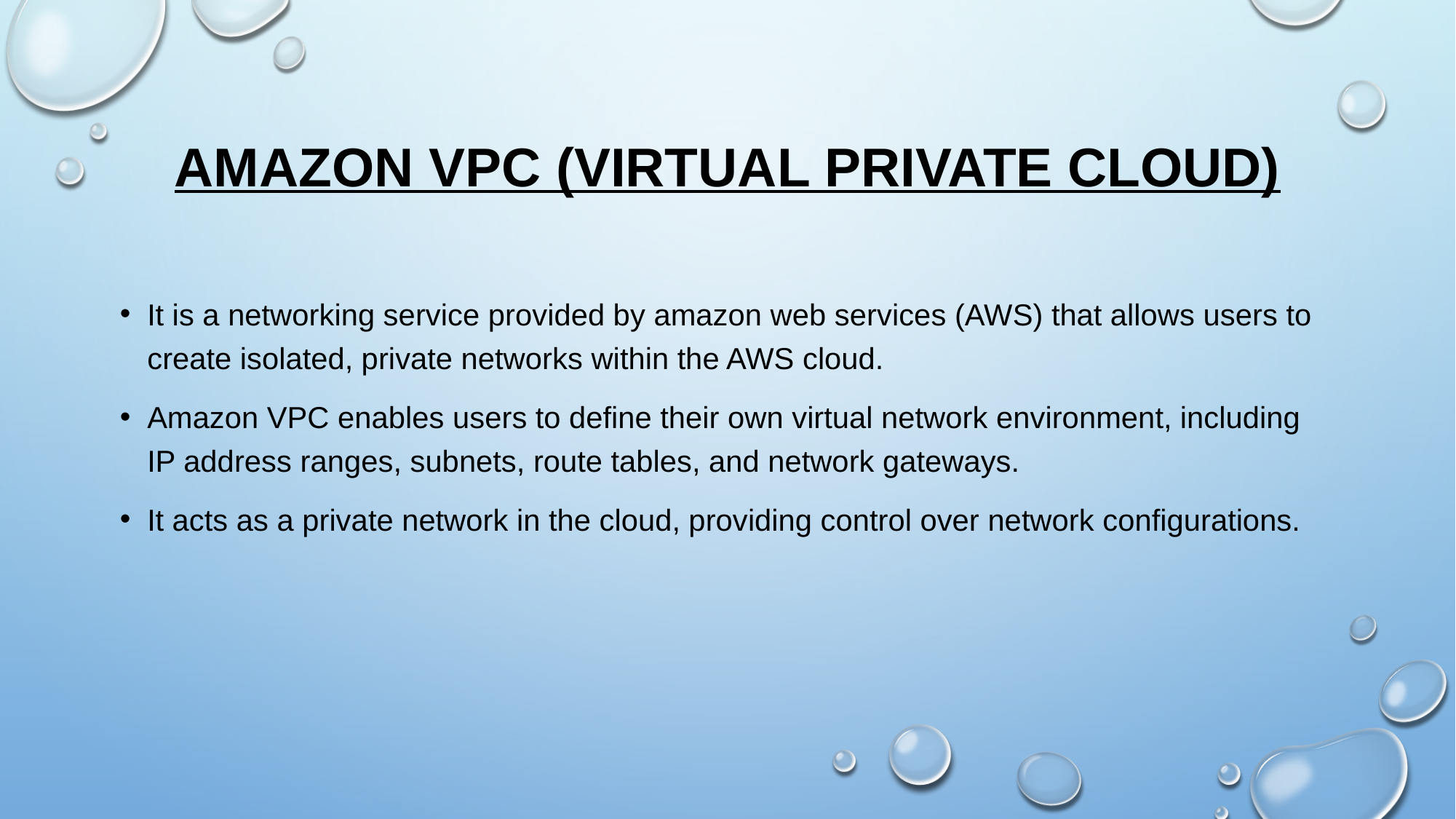

# Amazon vpc (virtual private cloud)
It is a networking service provided by amazon web services (AWS) that allows users to create isolated, private networks within the AWS cloud.
Amazon VPC enables users to define their own virtual network environment, including IP address ranges, subnets, route tables, and network gateways.
It acts as a private network in the cloud, providing control over network configurations.